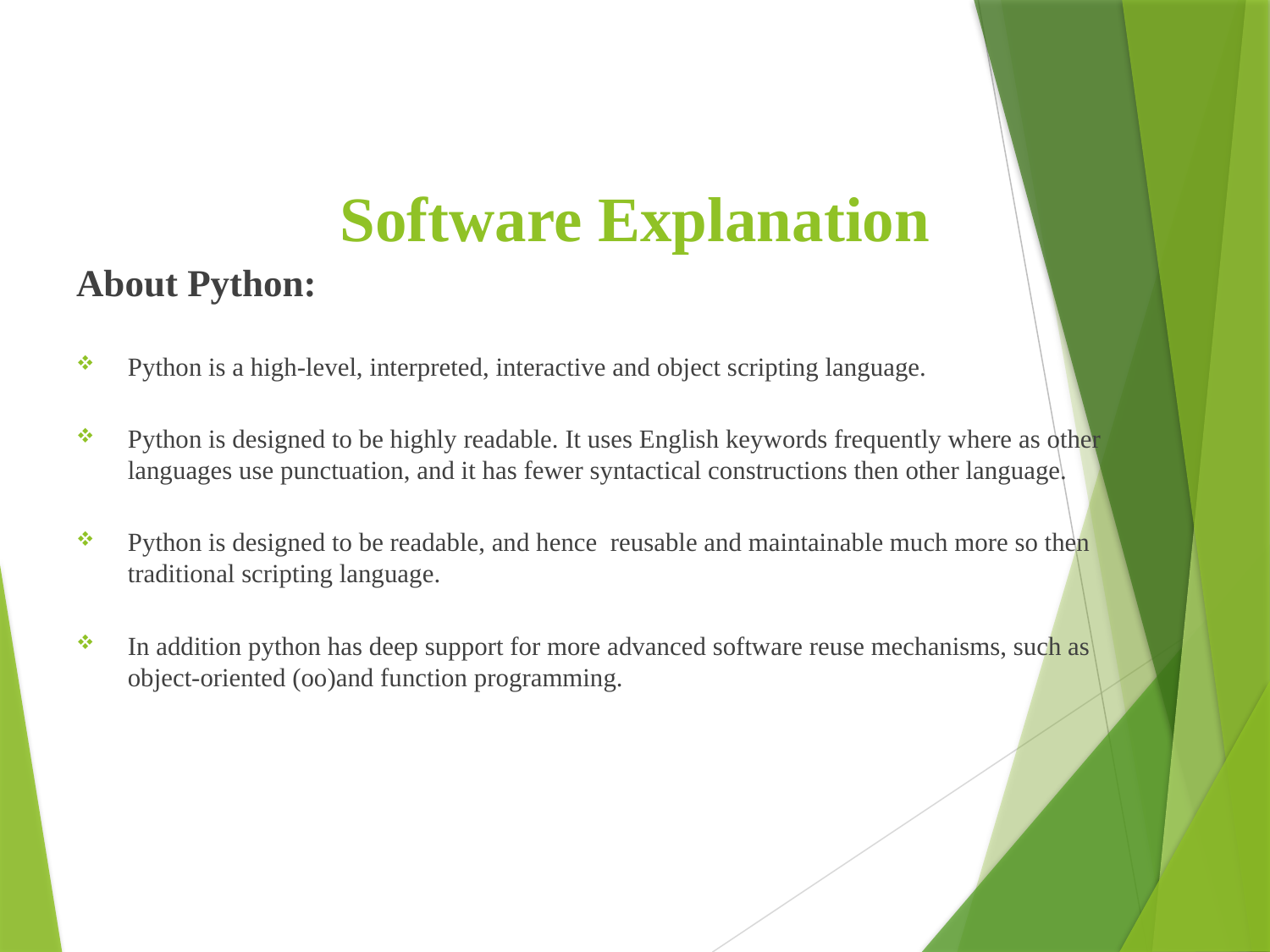

# Software Explanation
About Python:

Python is a high-level, interpreted, interactive and object scripting language.

Python is designed to be highly readable. It uses English keywords frequently where as other languages use punctuation, and it has fewer syntactical constructions then other language.

Python is designed to be readable, and hence  reusable and maintainable much more so then traditional scripting language.

In addition python has deep support for more advanced software reuse mechanisms, such as object-oriented (oo)and function programming.